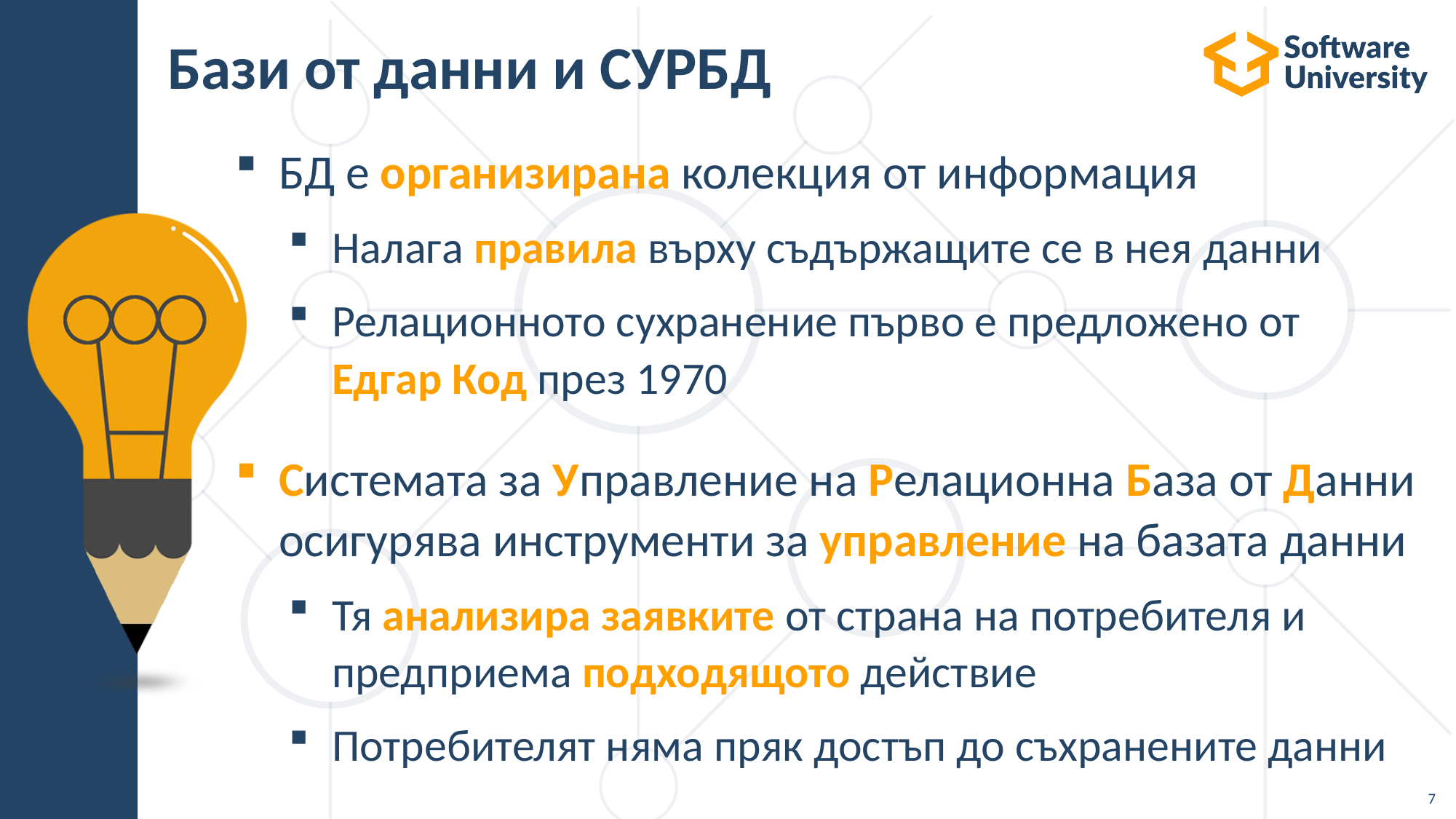

# Бази от данни и СУРБД
БД е организирана колекция от информация
Налага правила върху съдържащите се в нея данни
Релационното сухранение първо е предложено от Едгар Код през 1970
Системата за Управление на Релационна База от Данни осигурява инструменти за управление на базата данни
Тя анализира заявките от страна на потребителя и предприема подходящото действие
Потребителят няма пряк достъп до съхранените данни

7